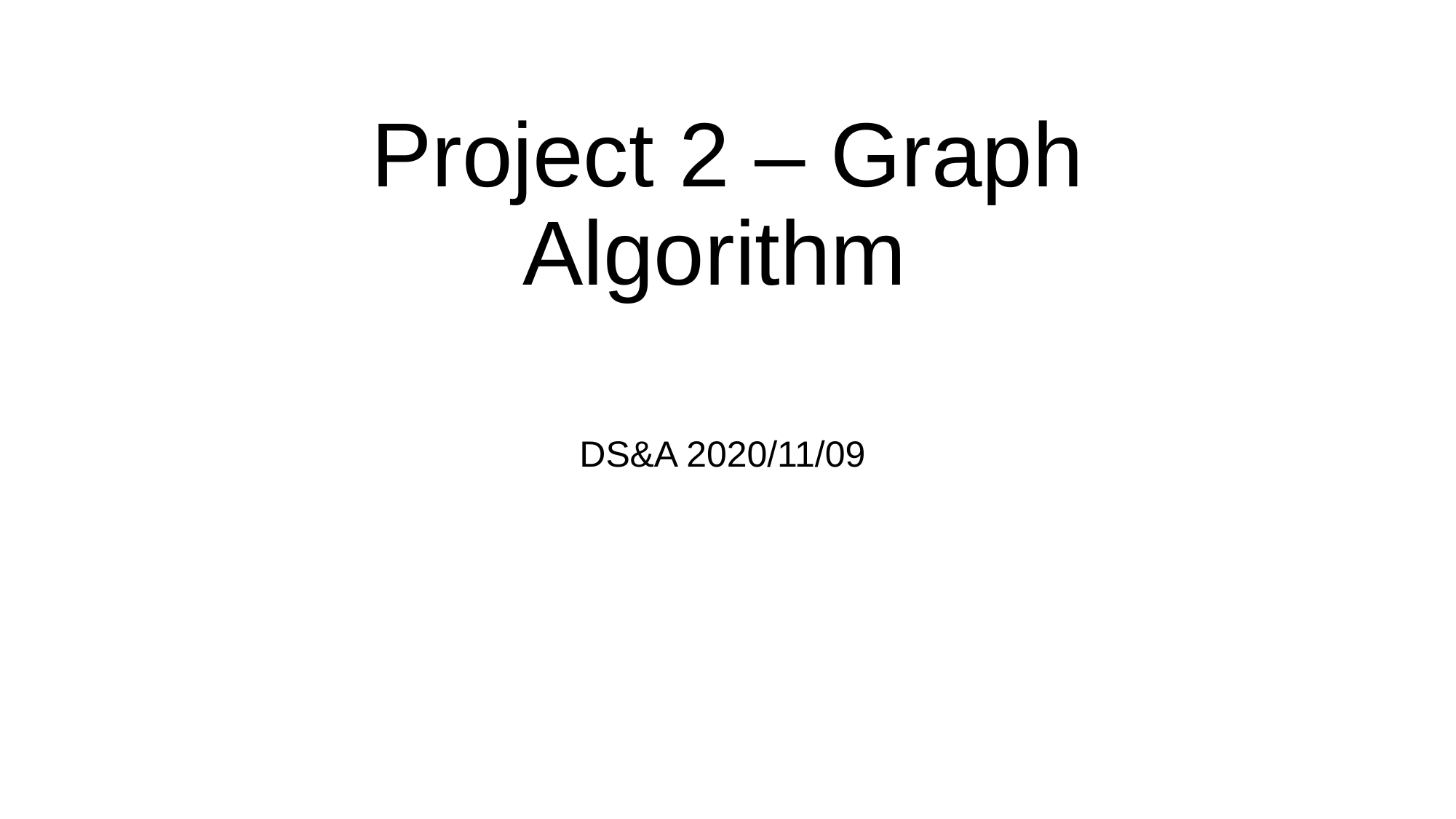

# Project 2 – Graph Algorithm
DS&A 2020/11/09